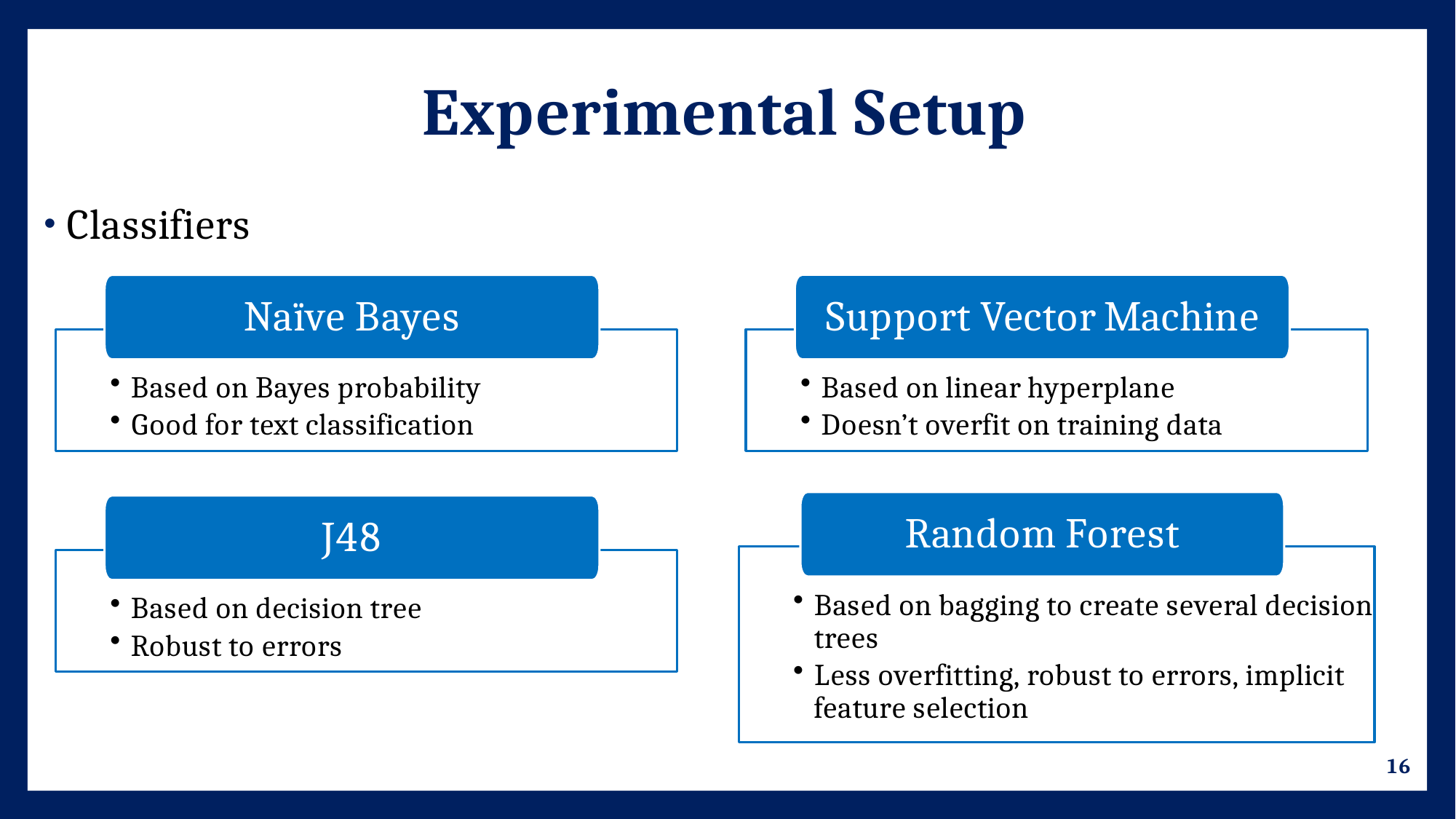

# Experimental Setup
Classifiers

Support Vector Machine
Based on linear hyperplane
Doesn’t overfit on training data
Naïve Bayes
Based on Bayes probability
Good for text classification
Random Forest
Based on bagging to create several decision trees
Less overfitting, robust to errors, implicit feature selection
J48
Based on decision tree
Robust to errors
16